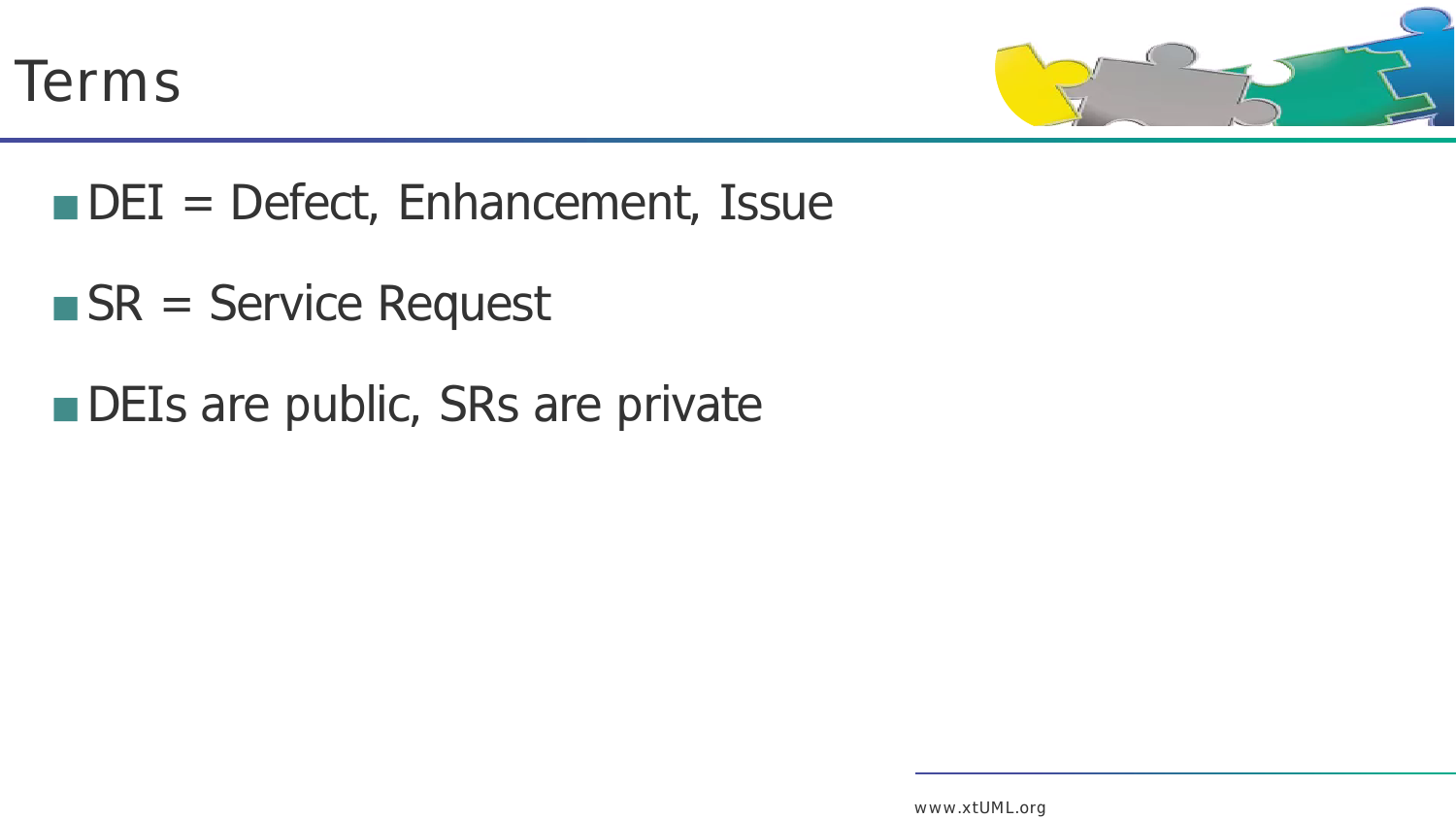

# Terms
DEI = Defect, Enhancement, Issue
SR = Service Request
DEIs are public, SRs are private